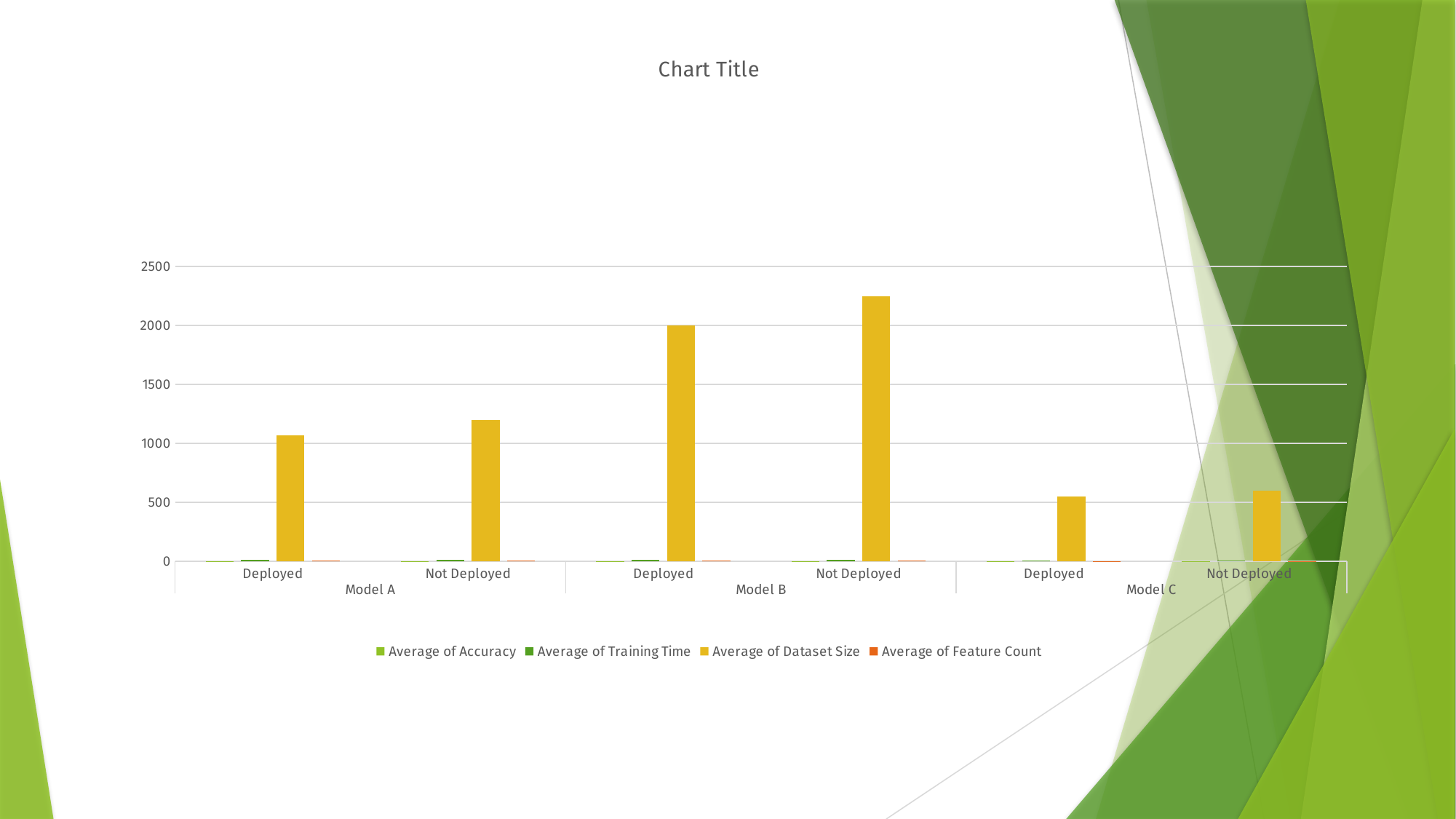

### Chart:

| Category | Average of Accuracy | Average of Training Time | Average of Dataset Size | Average of Feature Count |
|---|---|---|---|---|
| Deployed | 0.86 | 10.67 | 1066.67 | 5.0 |
| Not Deployed | 0.87 | 11.0 | 1200.0 | 5.0 |
| Deployed | 0.9 | 15.0 | 2000.0 | 6.0 |
| Not Deployed | 0.89 | 15.5 | 2250.0 | 6.0 |
| Deployed | 0.93 | 9.5 | 550.0 | 4.0 |
| Not Deployed | 0.92 | 10.0 | 600.0 | 4.0 |